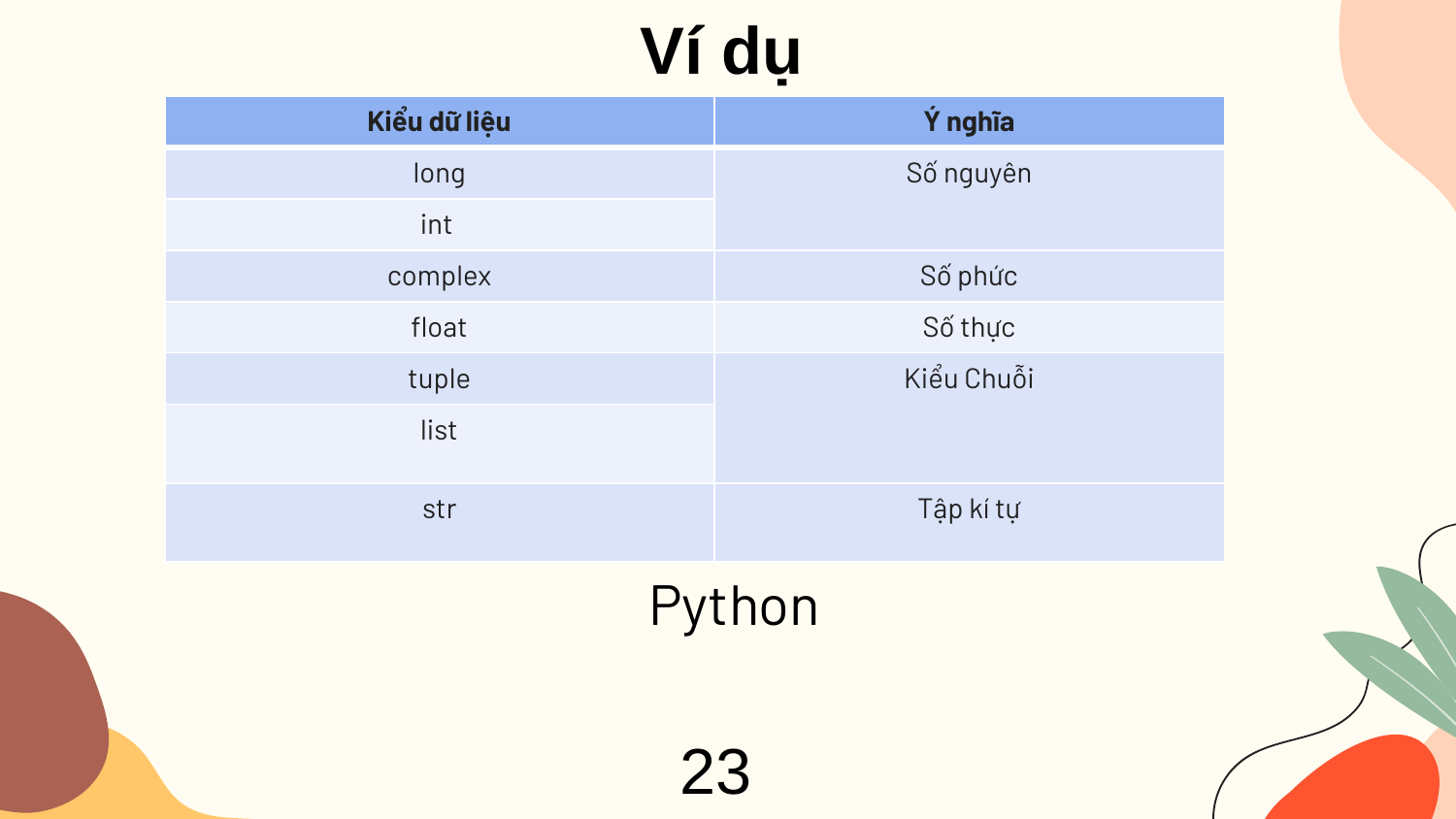

Ví dụ
| Kiểu dữ liệu | Ý nghĩa |
| --- | --- |
| long | Số nguyên |
| int |  |
| complex | Số phức |
| float | Số thực |
| tuple | Kiểu Chuỗi |
| list |  |
| str | Tập kí tự |
Python
23